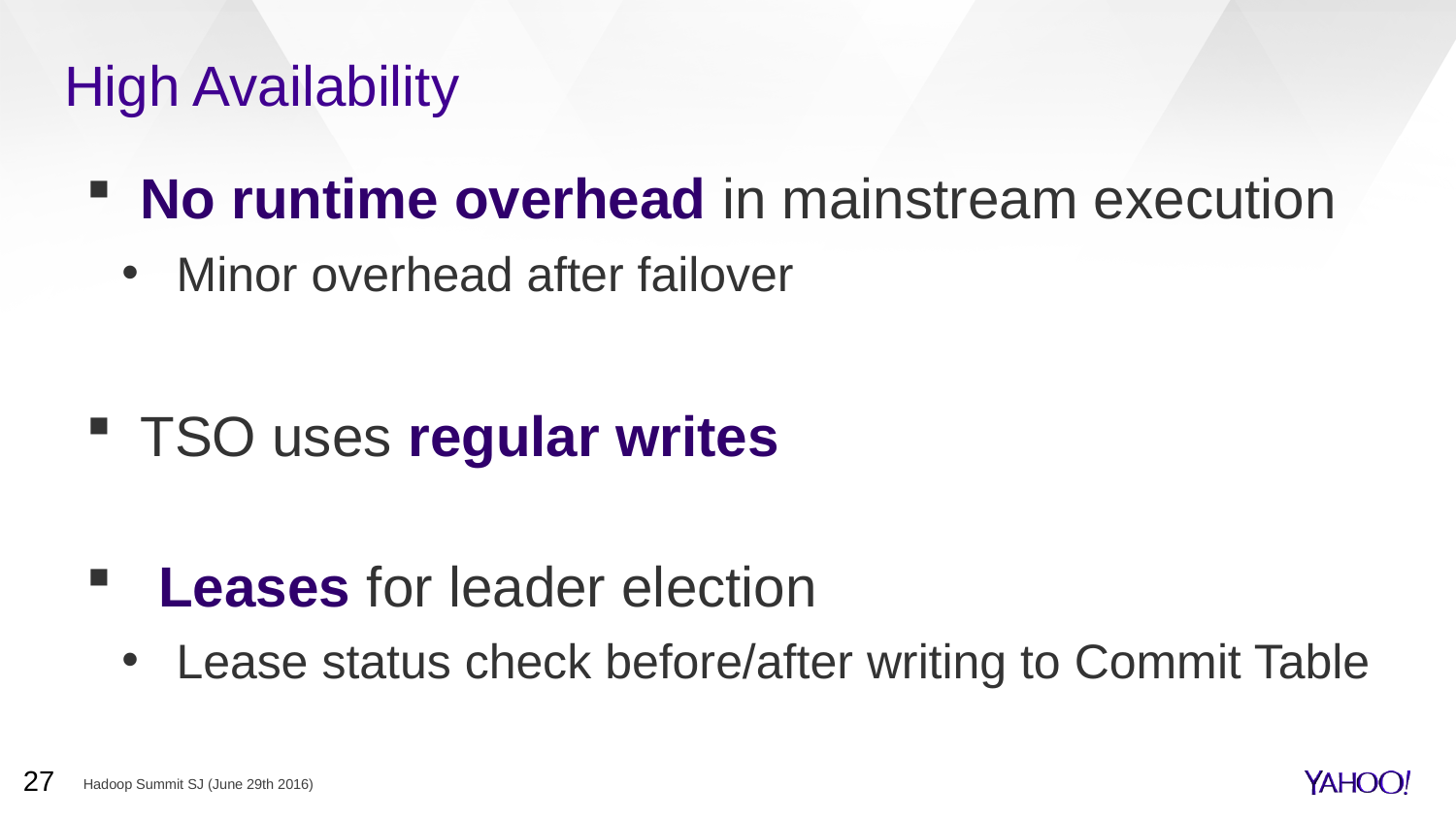

# High Availability
No runtime overhead in mainstream execution
Minor overhead after failover

TSO uses regular writes

Leases for leader election
Lease status check before/after writing to Commit Table

27

Hadoop Summit SJ (June 29th 2016)